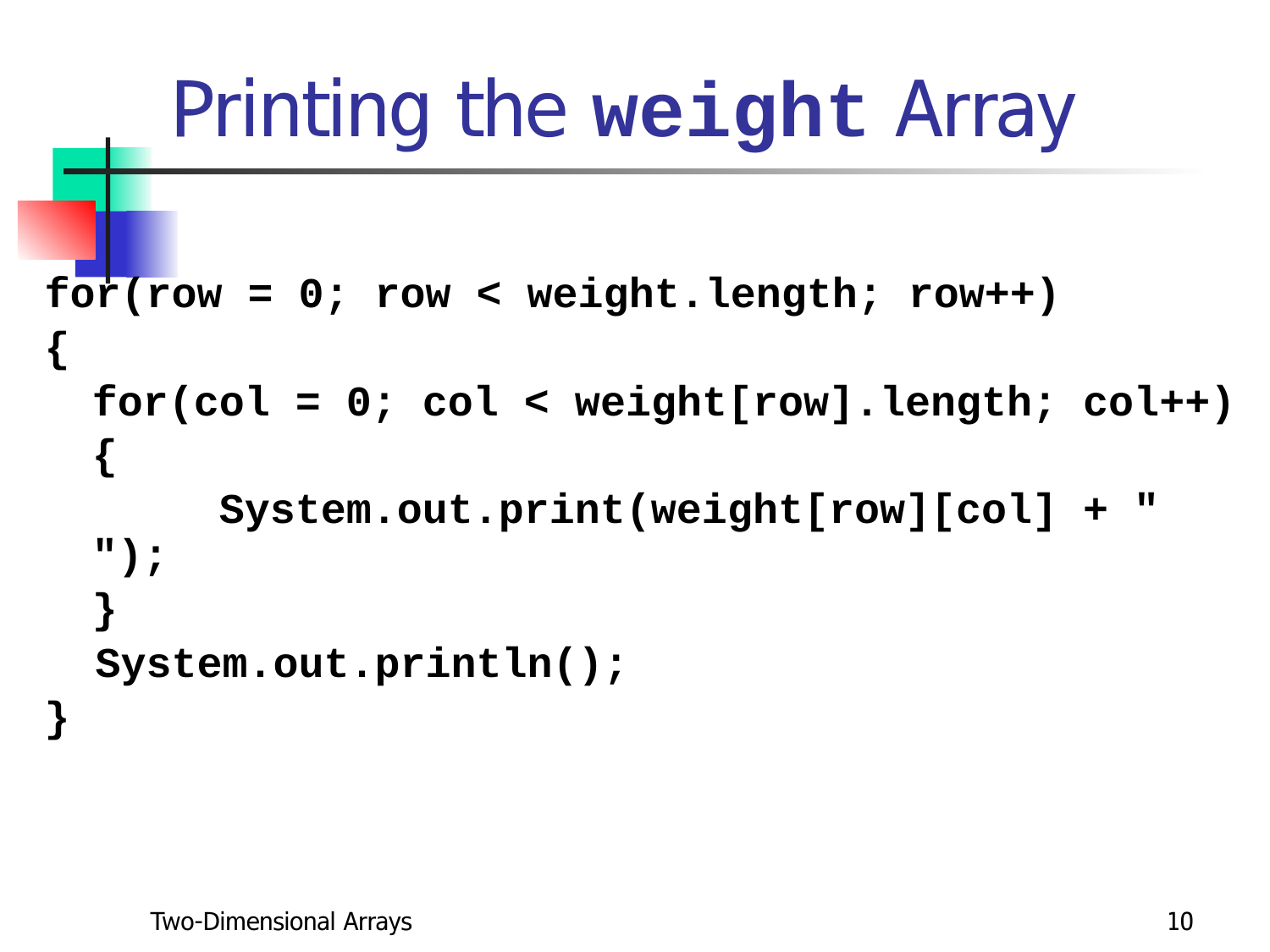

# Printing the weight Array
for(row = 0; row < weight.length; row++)
{
	for(col = 0; col < weight[row].length; col++)
	{
		System.out.print(weight[row][col] + " ");
	}
  System.out.println();
}
Two-Dimensional Arrays
10